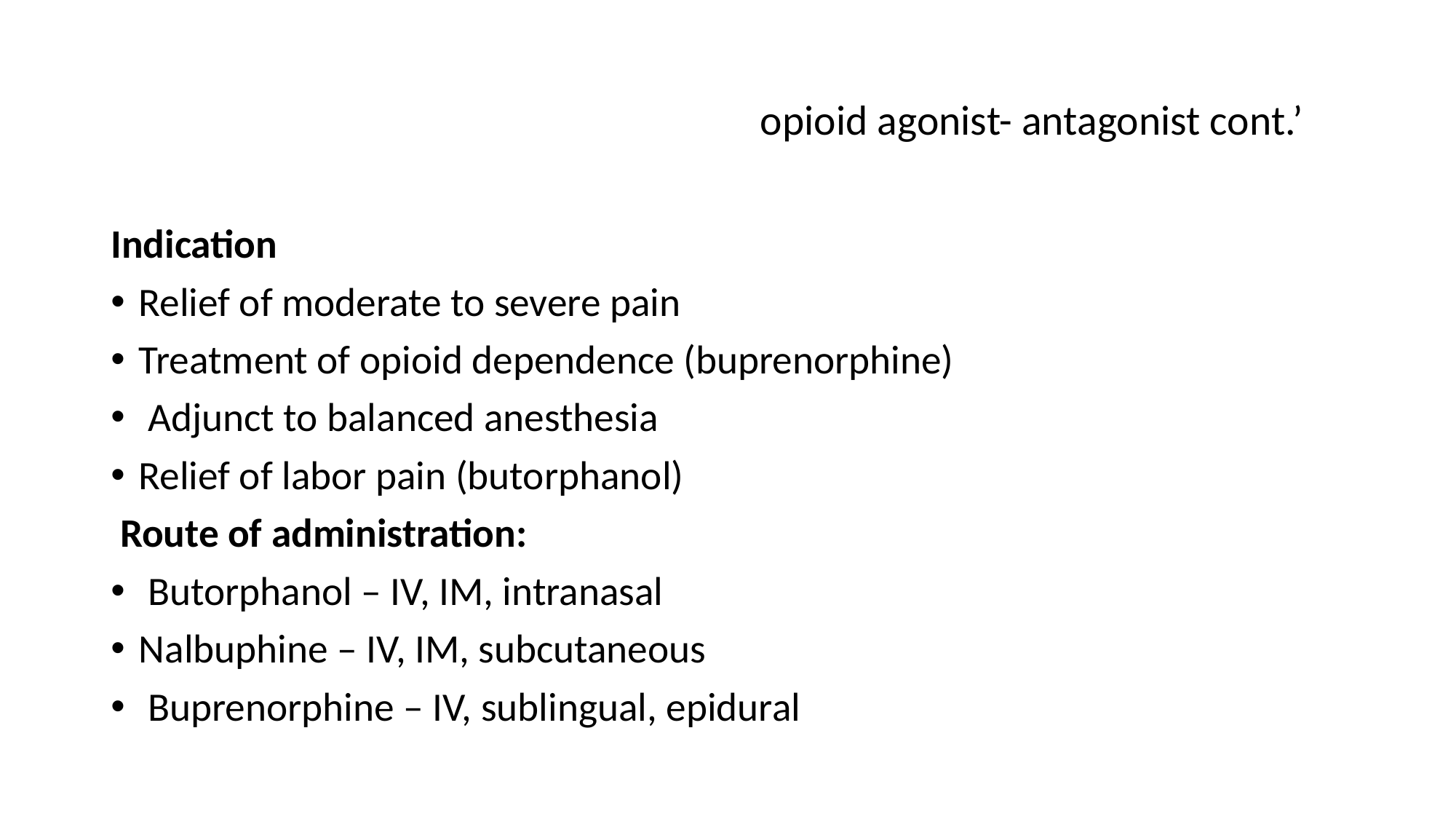

# opioid agonist- antagonist cont.’
Indication
Relief of moderate to severe pain
Treatment of opioid dependence (buprenorphine)
 Adjunct to balanced anesthesia
Relief of labor pain (butorphanol)
 Route of administration:
 Butorphanol – IV, IM, intranasal
Nalbuphine – IV, IM, subcutaneous
 Buprenorphine – IV, sublingual, epidural